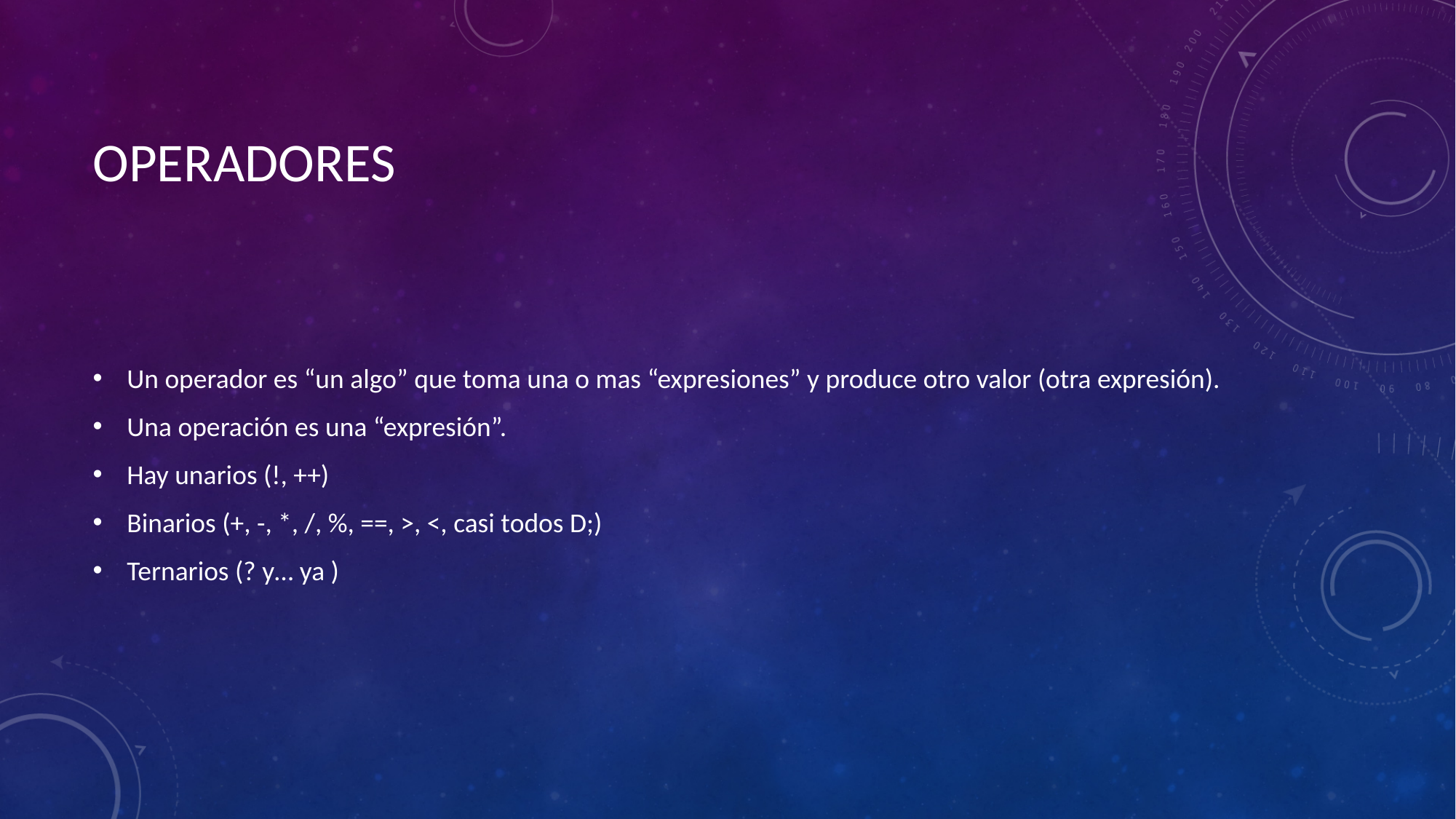

# Operadores
Un operador es “un algo” que toma una o mas “expresiones” y produce otro valor (otra expresión).
Una operación es una “expresión”.
Hay unarios (!, ++)
Binarios (+, -, *, /, %, ==, >, <, casi todos D;)
Ternarios (? y… ya )